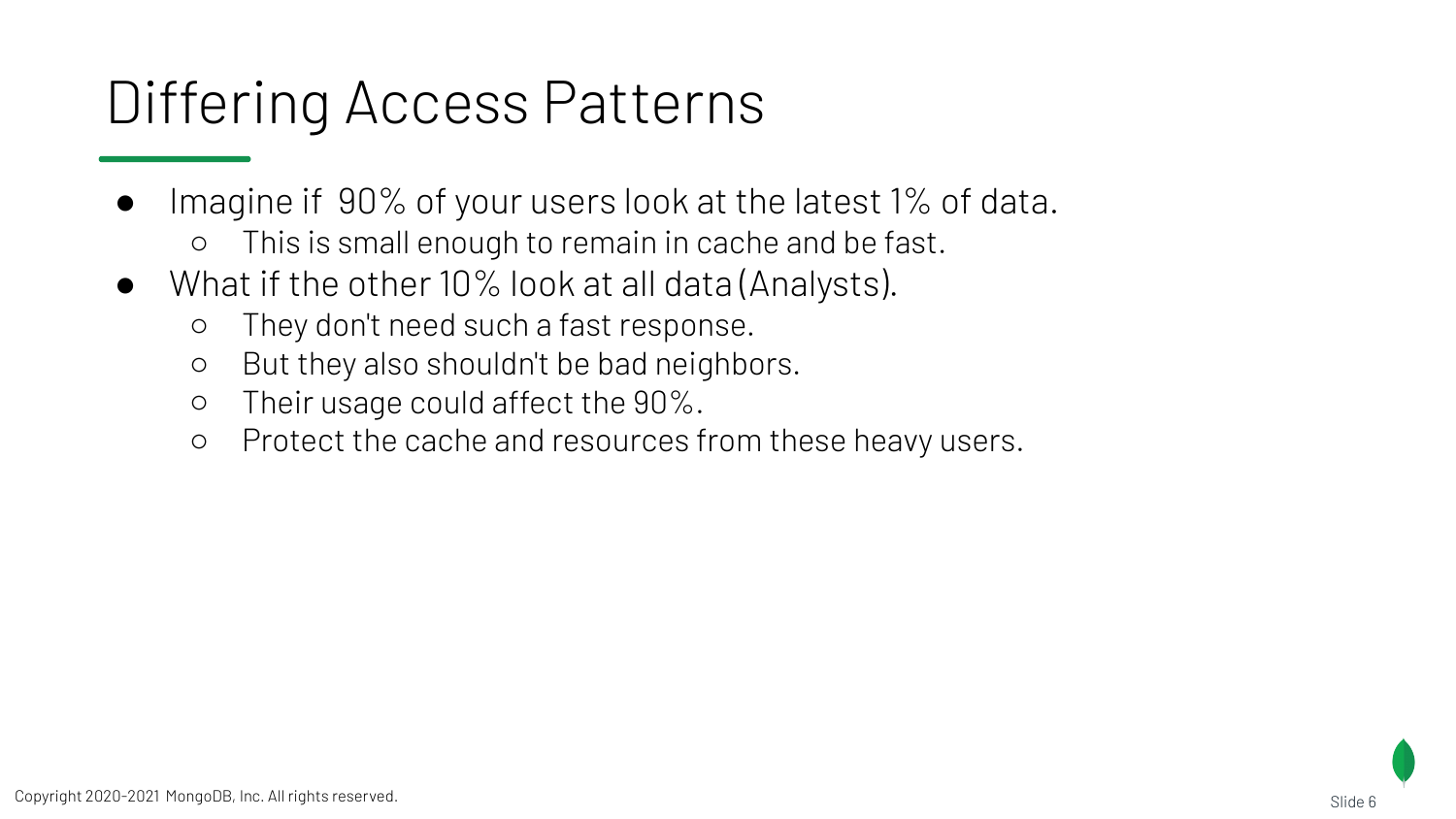

Differing Access Patterns
Imagine if  90% of your users look at the latest 1% of data.
This is small enough to remain in cache and be fast.
What if the other 10% look at all data (Analysts).
They don't need such a fast response.
But they also shouldn't be bad neighbors.
Their usage could affect the 90%.
Protect the cache and resources from these heavy users.

Slide 6